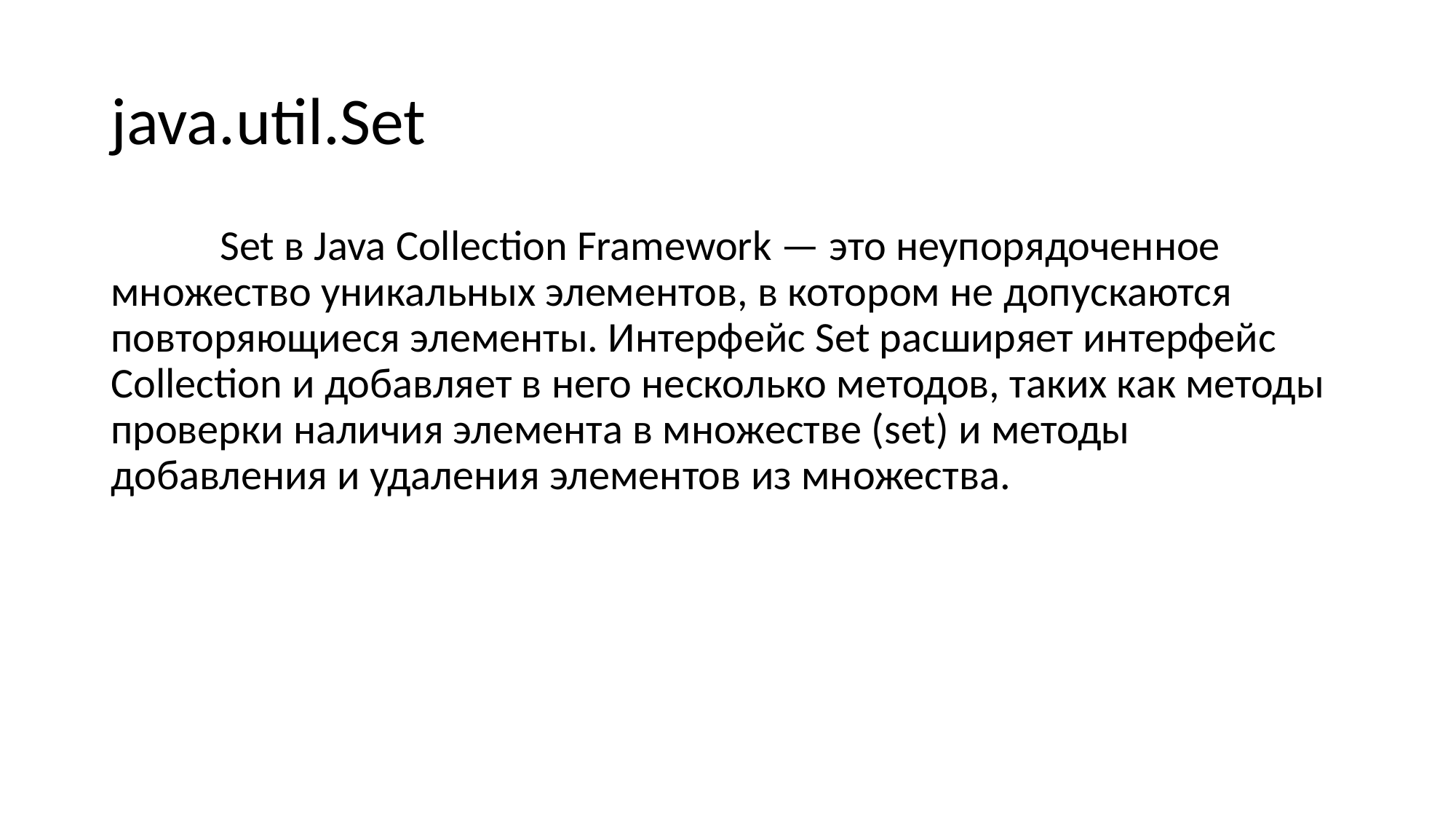

# java.util.Set
	Set в Java Collection Framework — это неупорядоченное множество уникальных элементов, в котором не допускаются повторяющиеся элементы. Интерфейс Set расширяет интерфейс Collection и добавляет в него несколько методов, таких как методы проверки наличия элемента в множестве (set) и методы добавления и удаления элементов из множества.